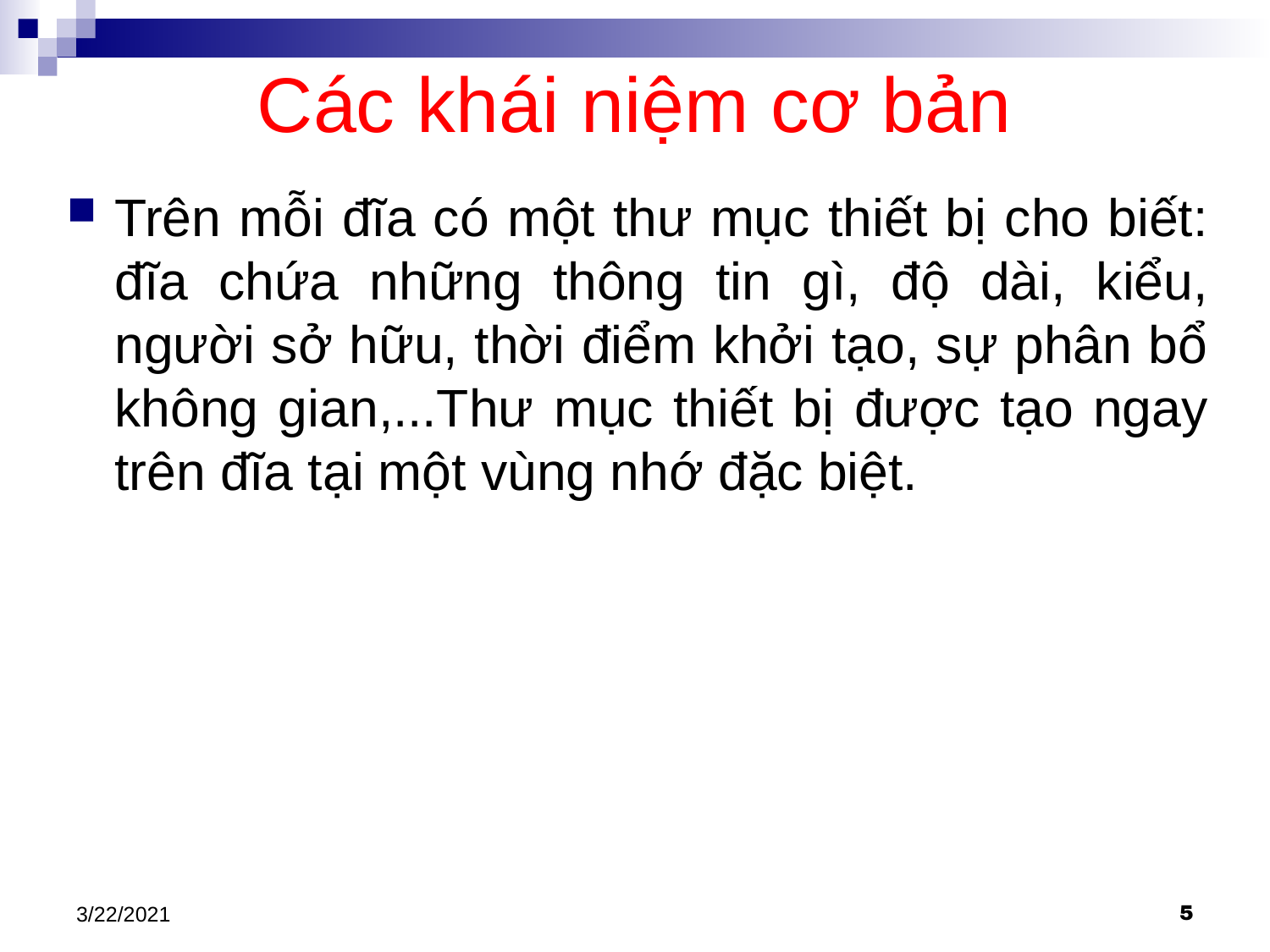

# Các khái niệm cơ bản
Trên mỗi đĩa có một thư mục thiết bị cho biết: đĩa chứa những thông tin gì, độ dài, kiểu, người sở hữu, thời điểm khởi tạo, sự phân bổ không gian,...Thư mục thiết bị được tạo ngay trên đĩa tại một vùng nhớ đặc biệt.
3/22/2021
5